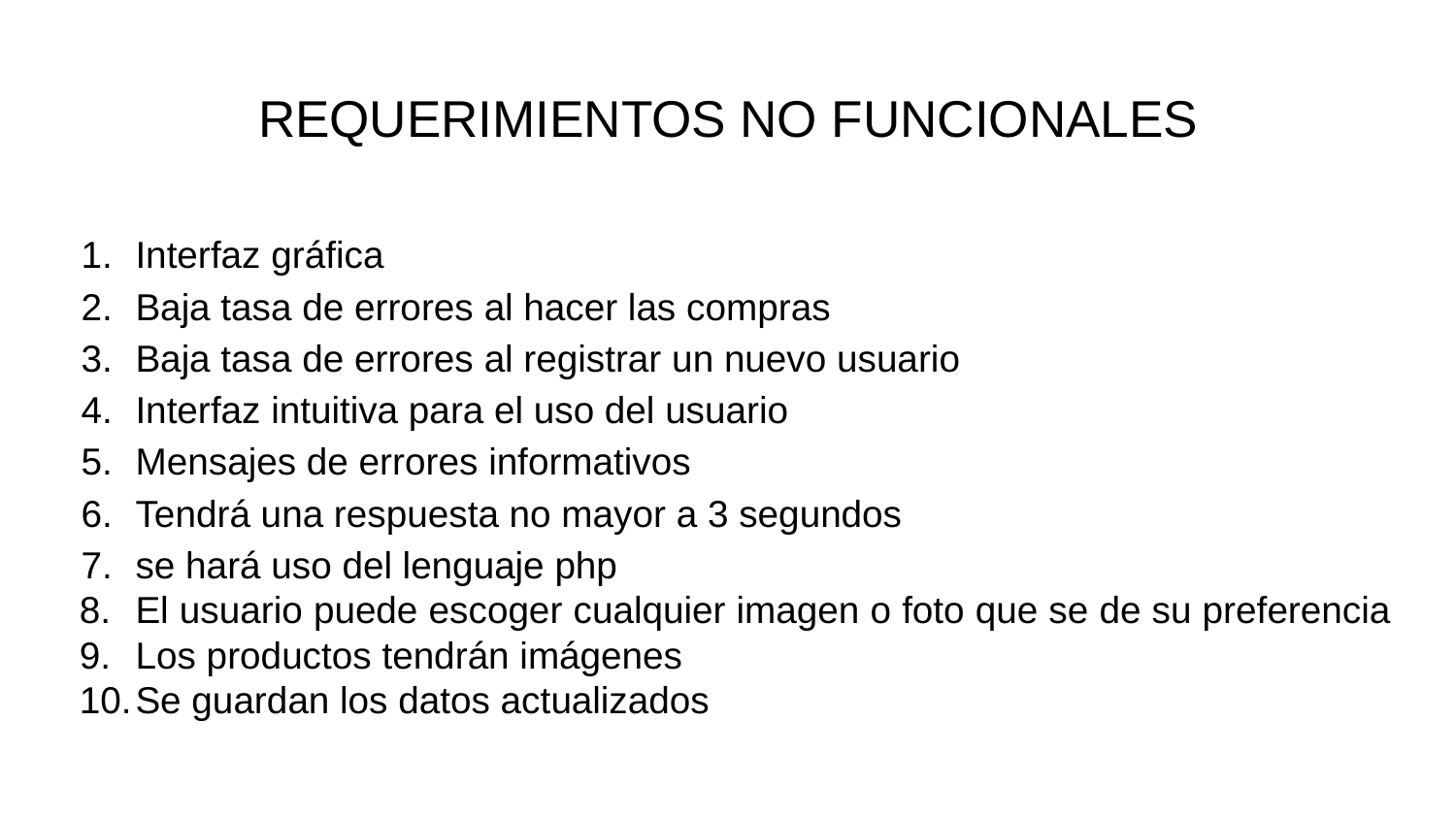

# REQUERIMIENTOS NO FUNCIONALES

Interfaz gráfica
Baja tasa de errores al hacer las compras
Baja tasa de errores al registrar un nuevo usuario
Interfaz intuitiva para el uso del usuario
Mensajes de errores informativos
Tendrá una respuesta no mayor a 3 segundos
se hará uso del lenguaje php
El usuario puede escoger cualquier imagen o foto que se de su preferencia
Los productos tendrán imágenes
Se guardan los datos actualizados